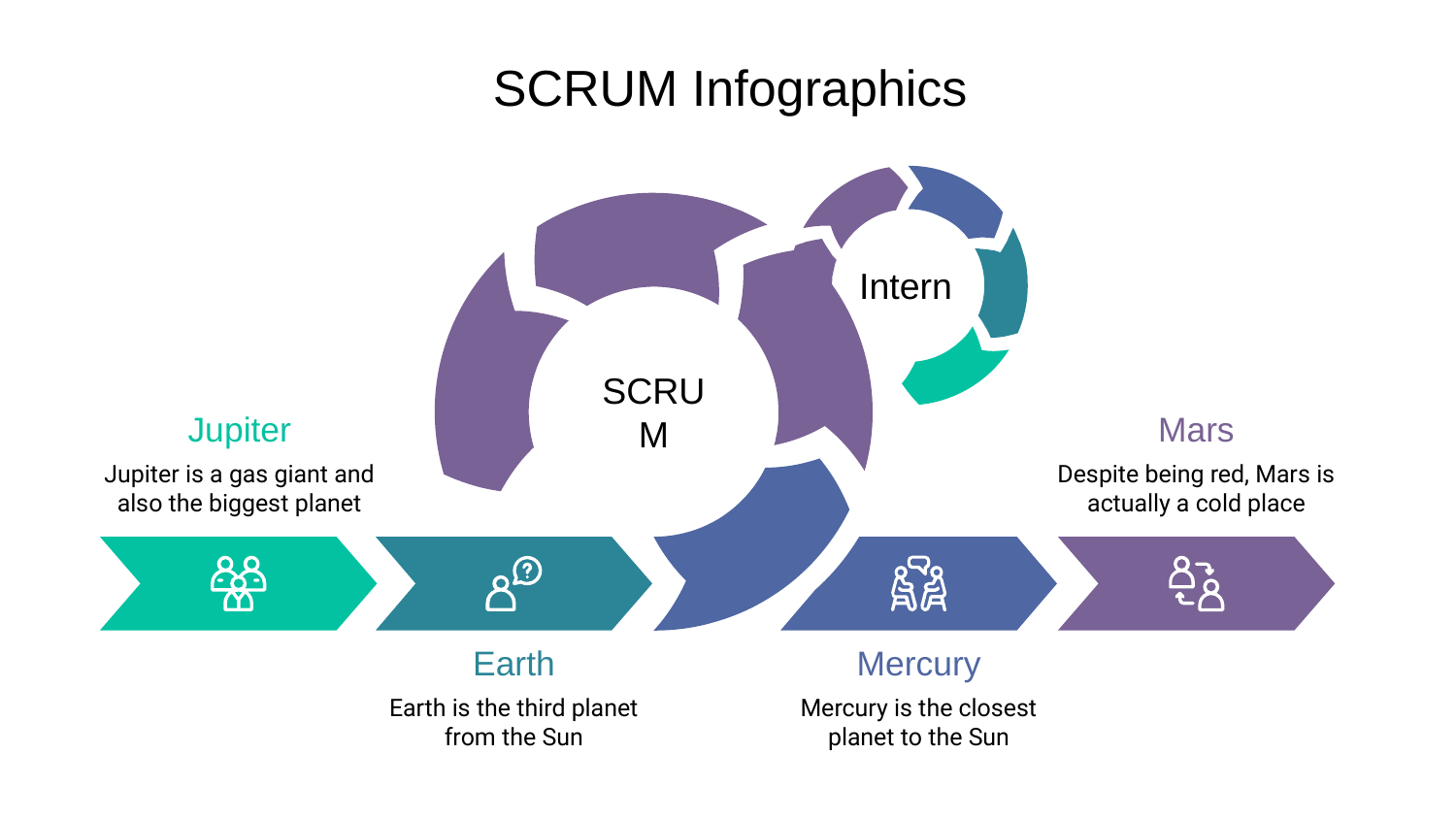

# SCRUM Infographics

Intern
SCRUM
Jupiter
Jupiter is a gas giant and also the biggest planet
Mars
Despite being red, Mars is actually a cold place
Earth
Earth is the third planet from the Sun
Mercury
Mercury is the closest planet to the Sun